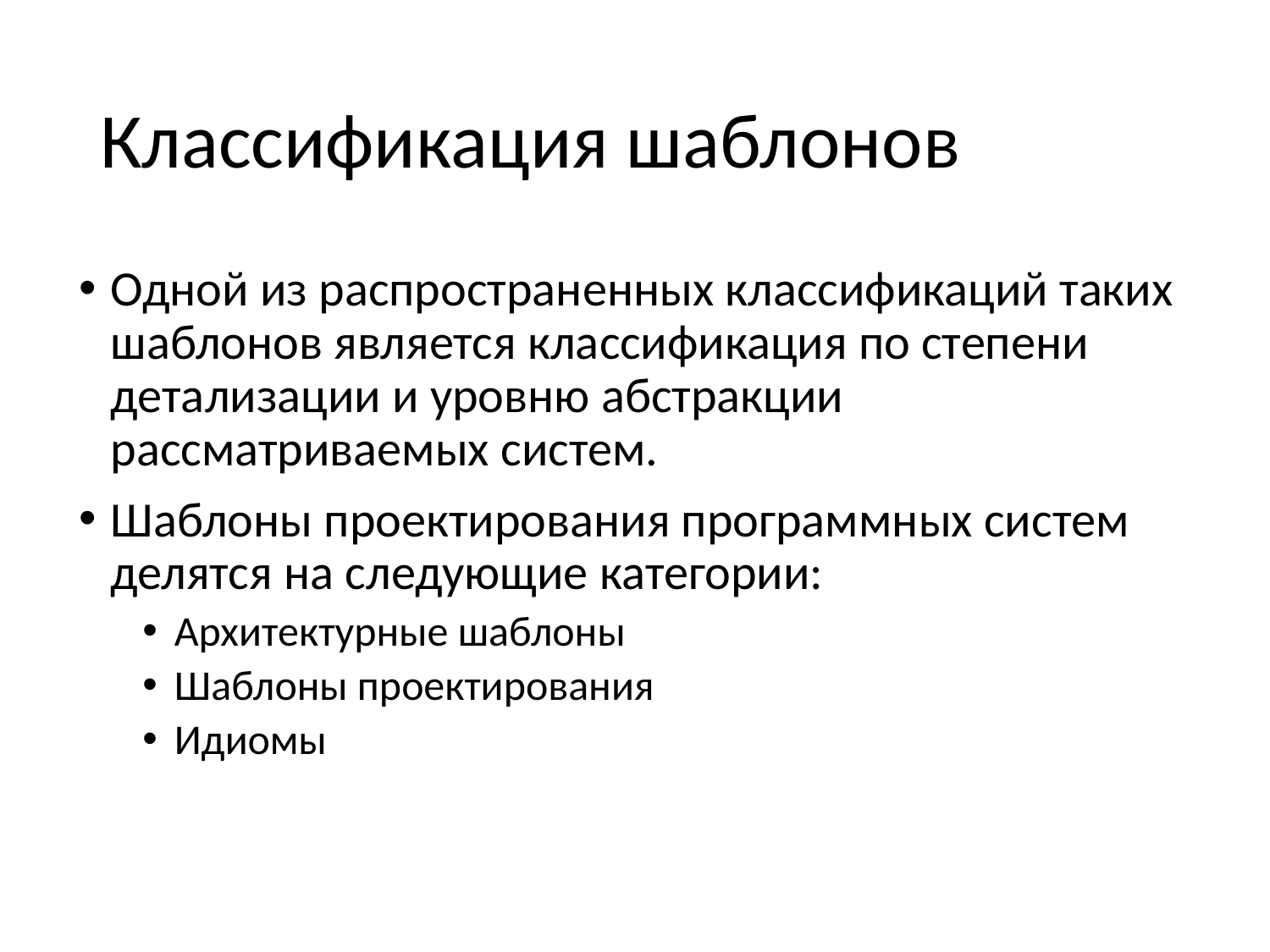

# Классификация шаблонов
Одной из распространенных классификаций таких шаблонов является классификация по степени детализации и уровню абстракции рассматриваемых систем.
Шаблоны проектирования программных систем делятся на следующие категории:
Архитектурные шаблоны
Шаблоны проектирования
Идиомы